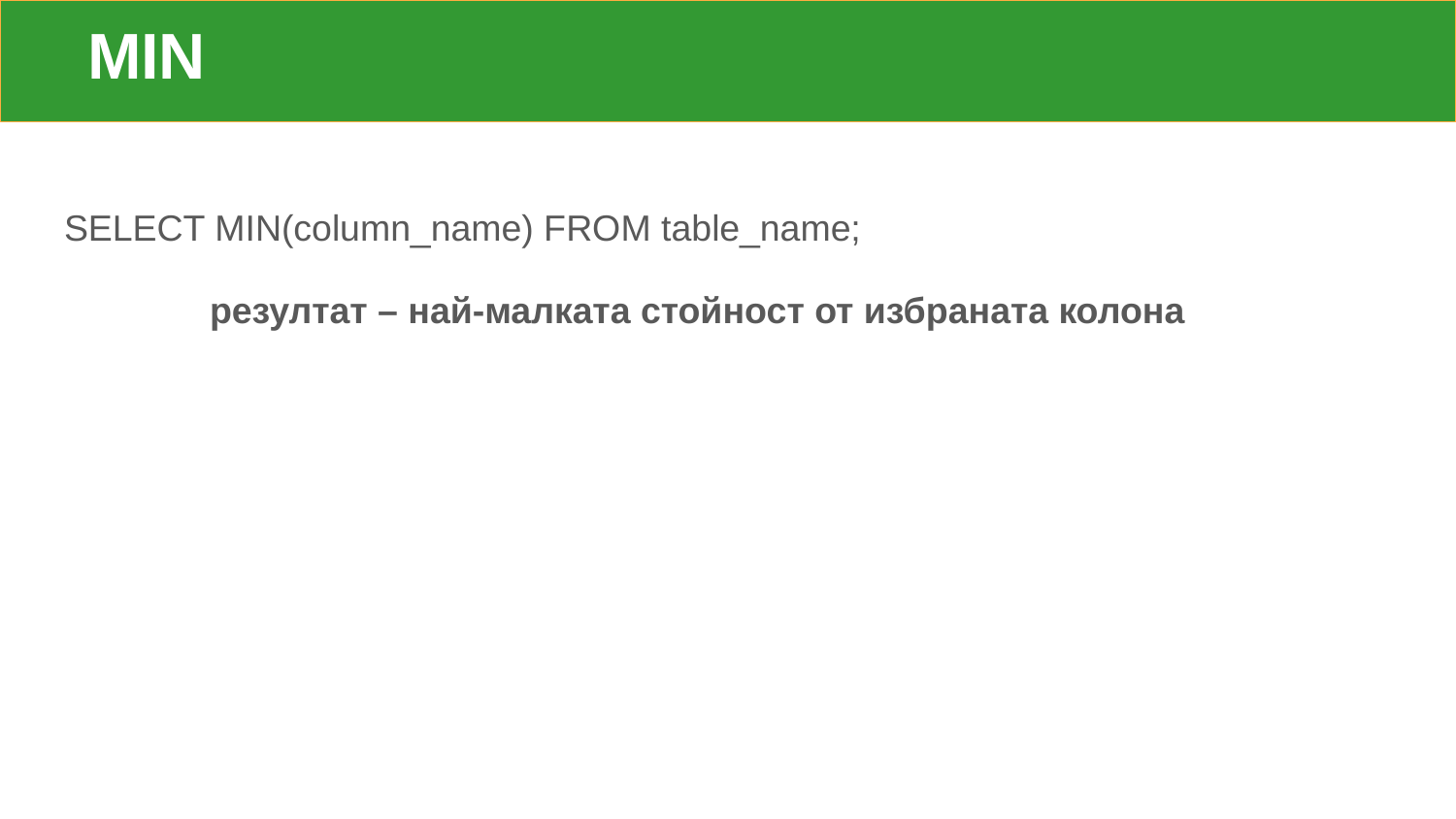

MIN
SELECT MIN(column_name) FROM table_name;
	резултат – най-малката стойност от избраната колона